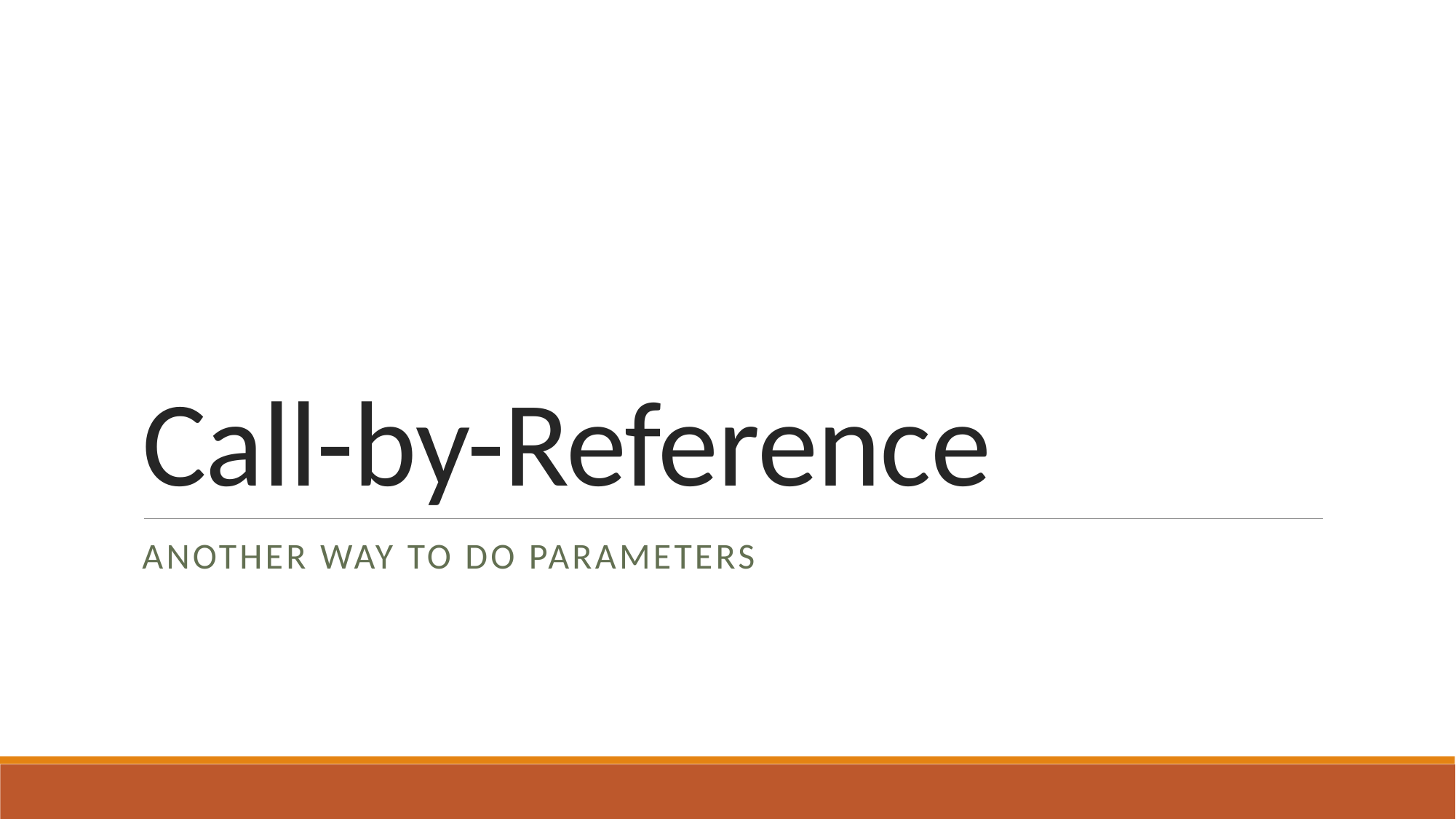

# Call-by-Reference
Another way to do Parameters